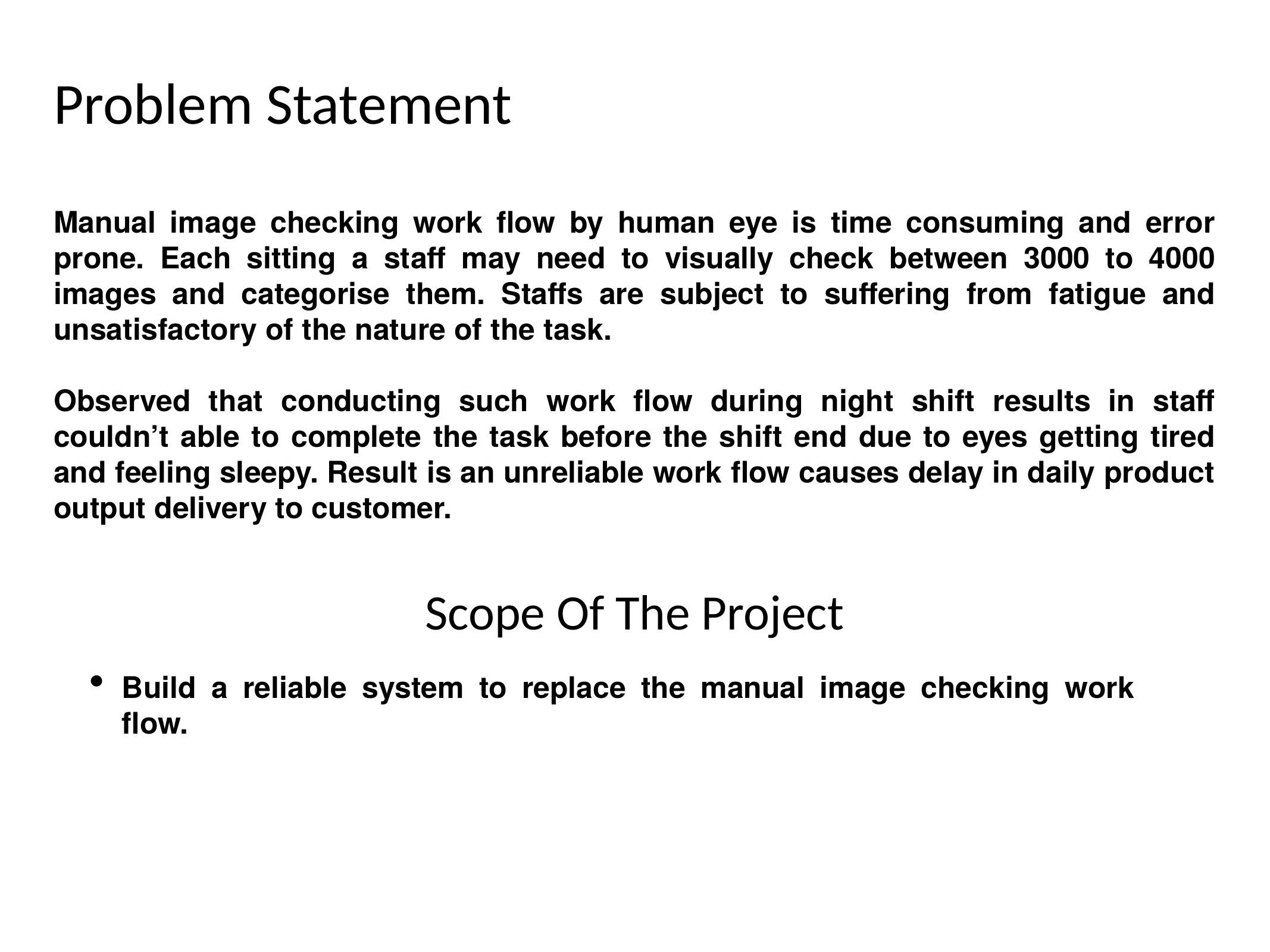

# Problem Statement
Manual image checking work flow by human eye is time consuming and error prone. Each sitting a staff may need to visually check between 3000 to 4000 images and categorise them. Staffs are subject to suffering from fatigue and unsatisfactory of the nature of the task.

Observed that conducting such work flow during night shift results in staff couldn’t able to complete the task before the shift end due to eyes getting tired and feeling sleepy. Result is an unreliable work flow causes delay in daily product output delivery to customer.
Scope Of The Project
Build a reliable system to replace the manual image checking work flow.